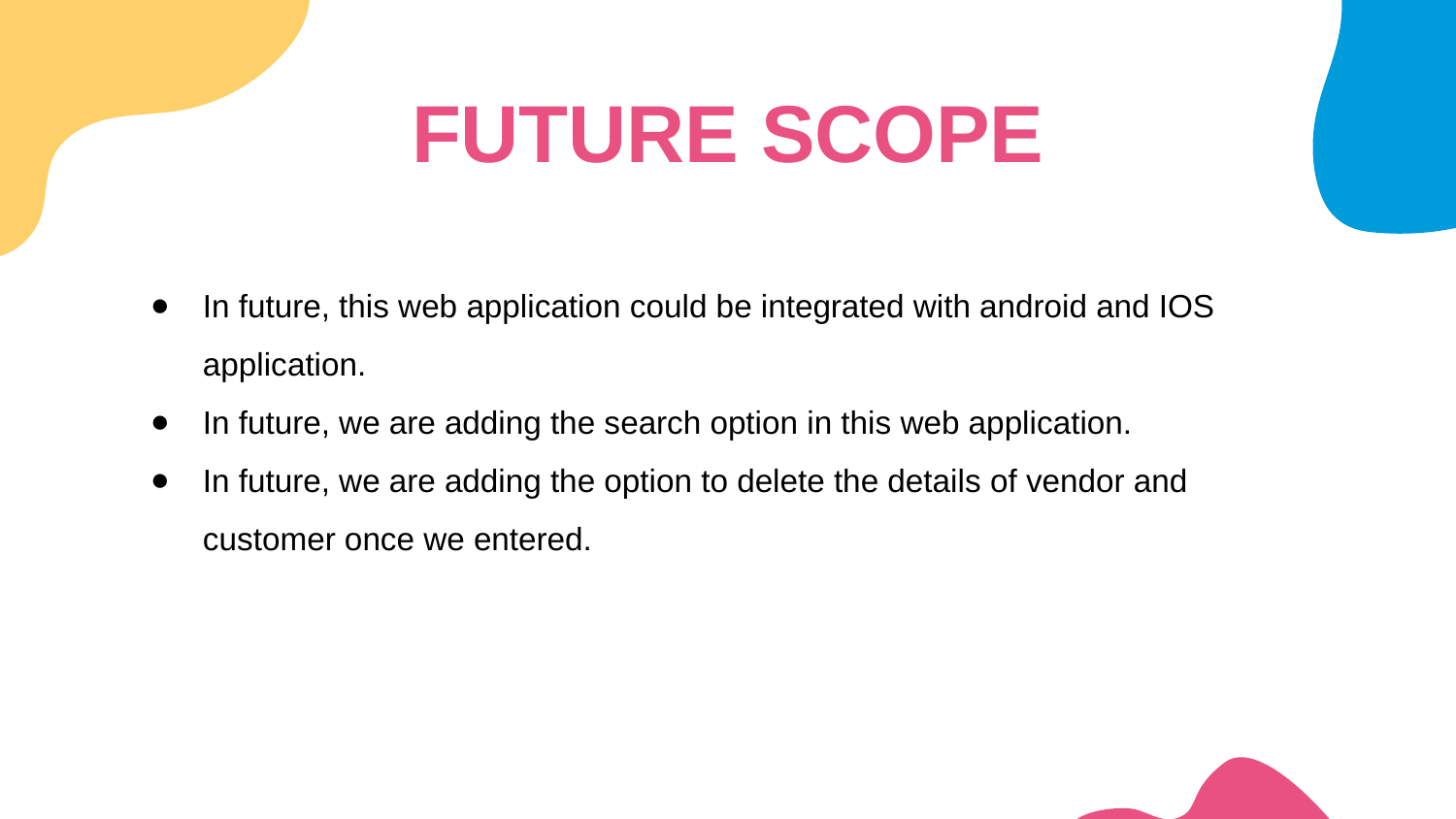

# FUTURE SCOPE
In future, this web application could be integrated with android and IOS application.
In future, we are adding the search option in this web application.
In future, we are adding the option to delete the details of vendor and customer once we entered.